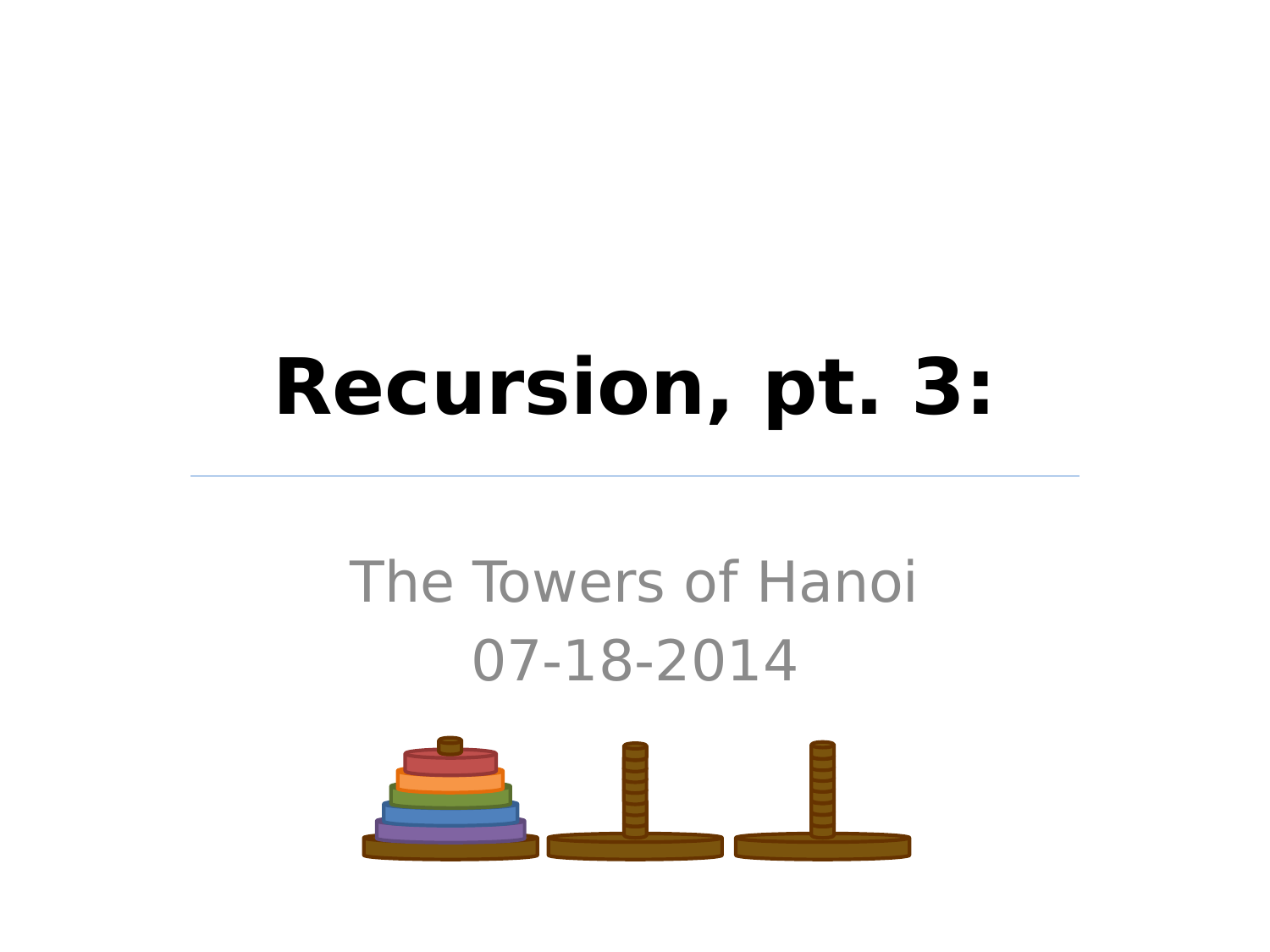

# Recursion, pt. 3:
The Towers of Hanoi
07-18-2014